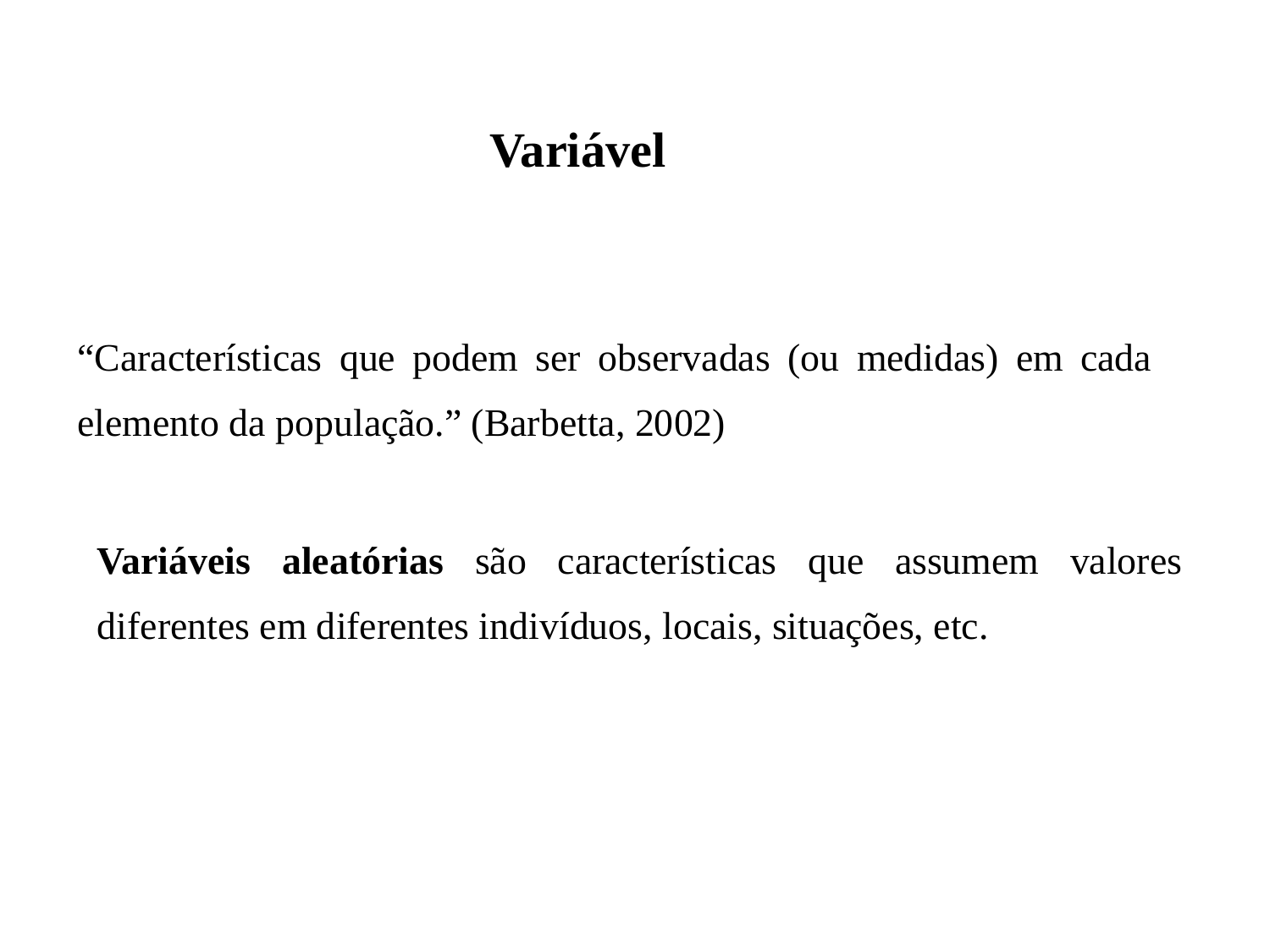

Variável
“Características que podem ser observadas (ou medidas) em cada elemento da população.” (Barbetta, 2002)

Variáveis aleatórias são características que assumem valores diferentes em diferentes indivíduos, locais, situações, etc.